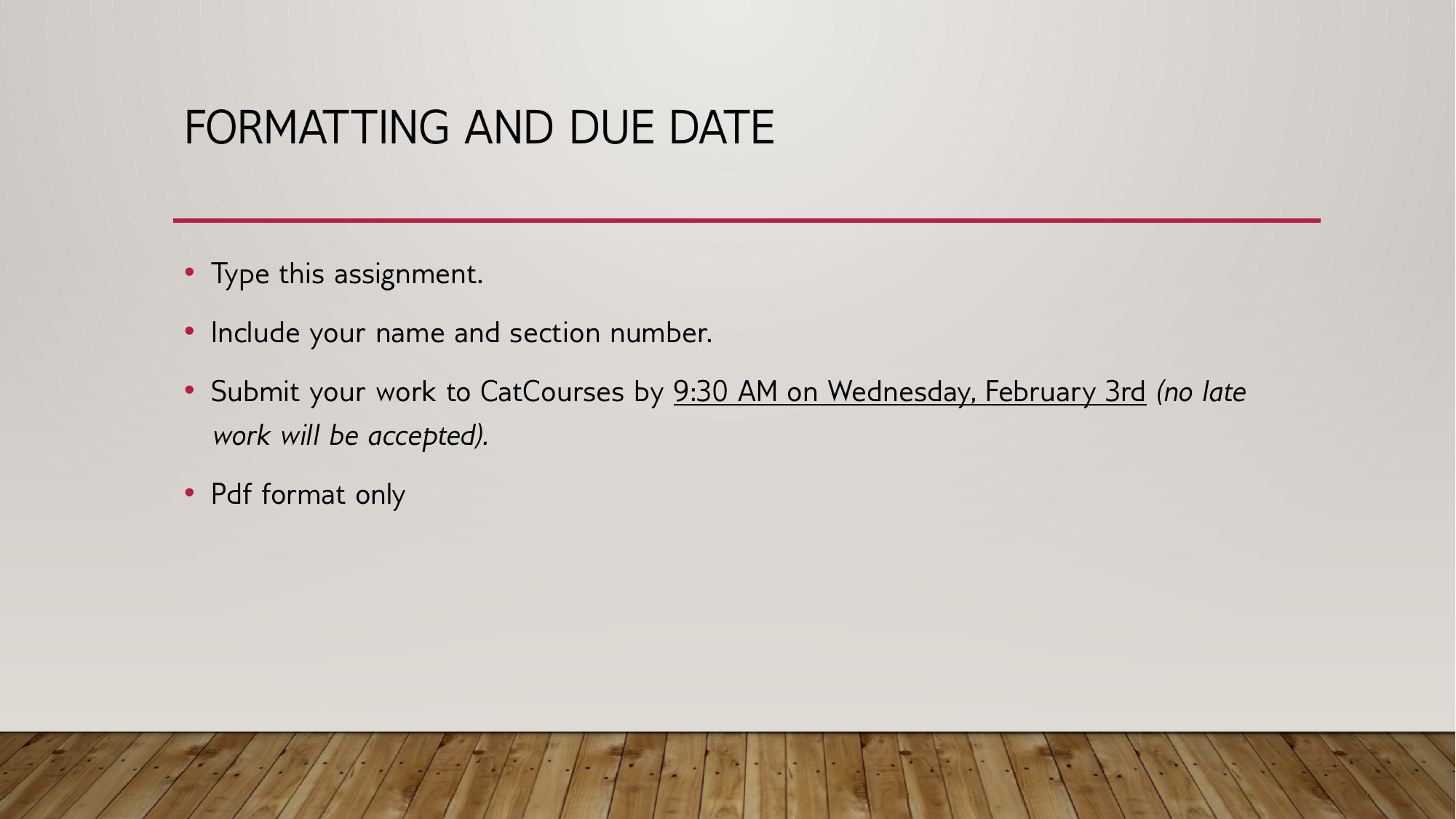

# Formatting and Due Date
Type this assignment.
Include your name and section number.
Submit your work to CatCourses by 9:30 AM on Wednesday, February 3rd (no late work will be accepted).
Pdf format only